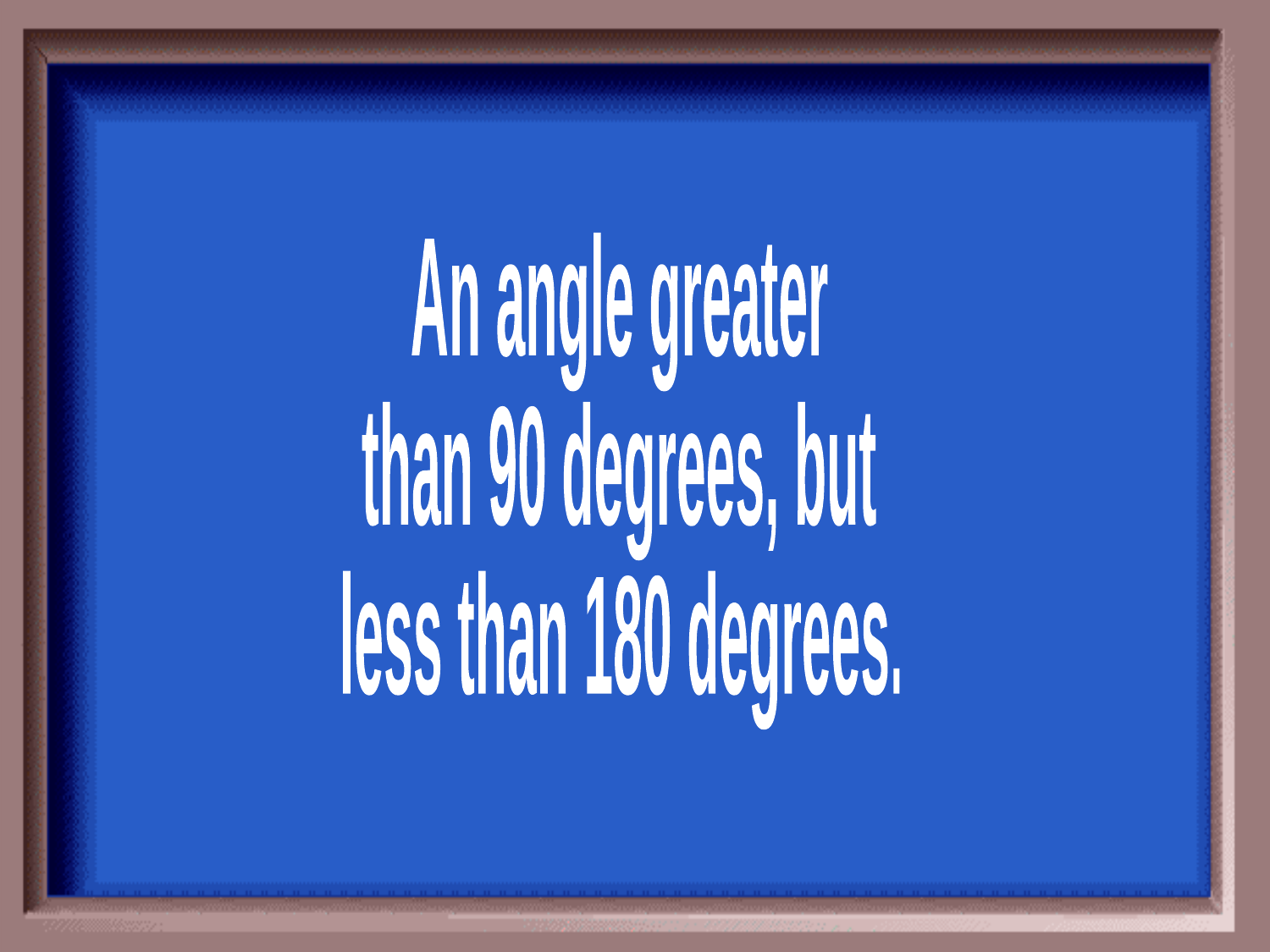

An angle greater
than 90 degrees, but
less than 180 degrees.